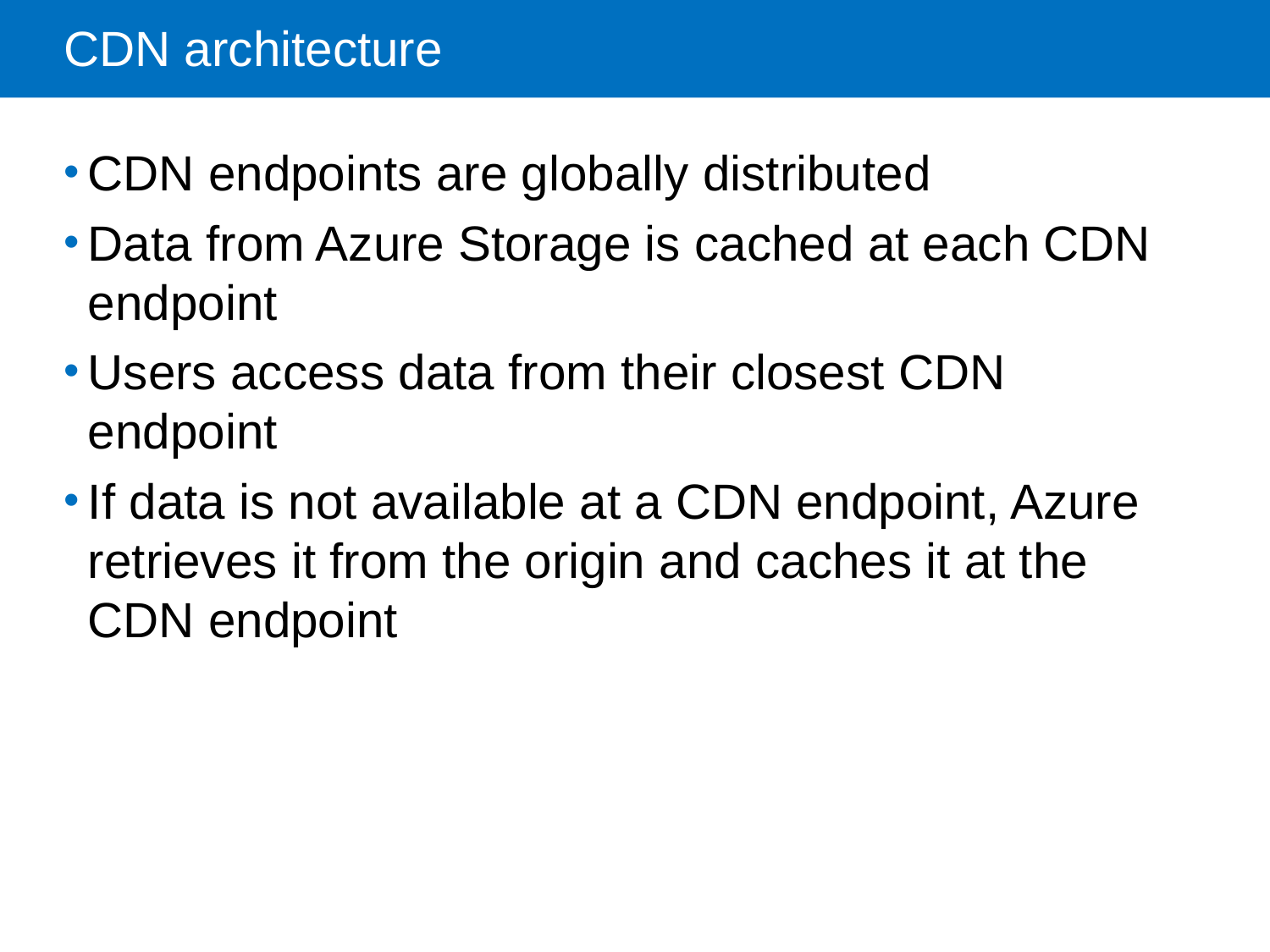

# CDN architecture
CDN endpoints are globally distributed
Data from Azure Storage is cached at each CDN endpoint
Users access data from their closest CDN endpoint
If data is not available at a CDN endpoint, Azure retrieves it from the origin and caches it at the CDN endpoint